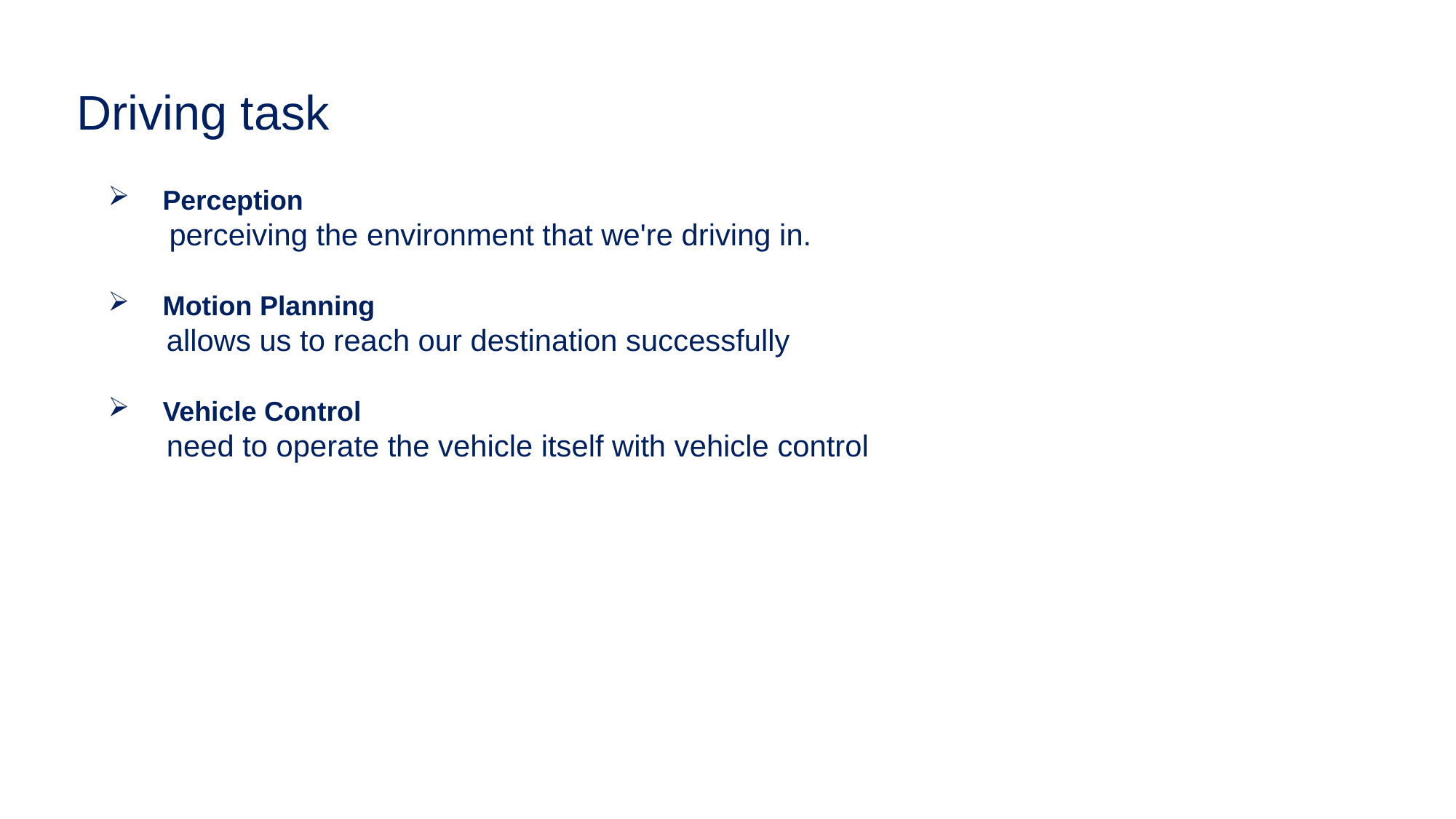

Driving task
Perception
        perceiving the environment that we're driving in.

Motion Planning
       allows us to reach our destination successfully

Vehicle Control
       need to operate the vehicle itself with vehicle control